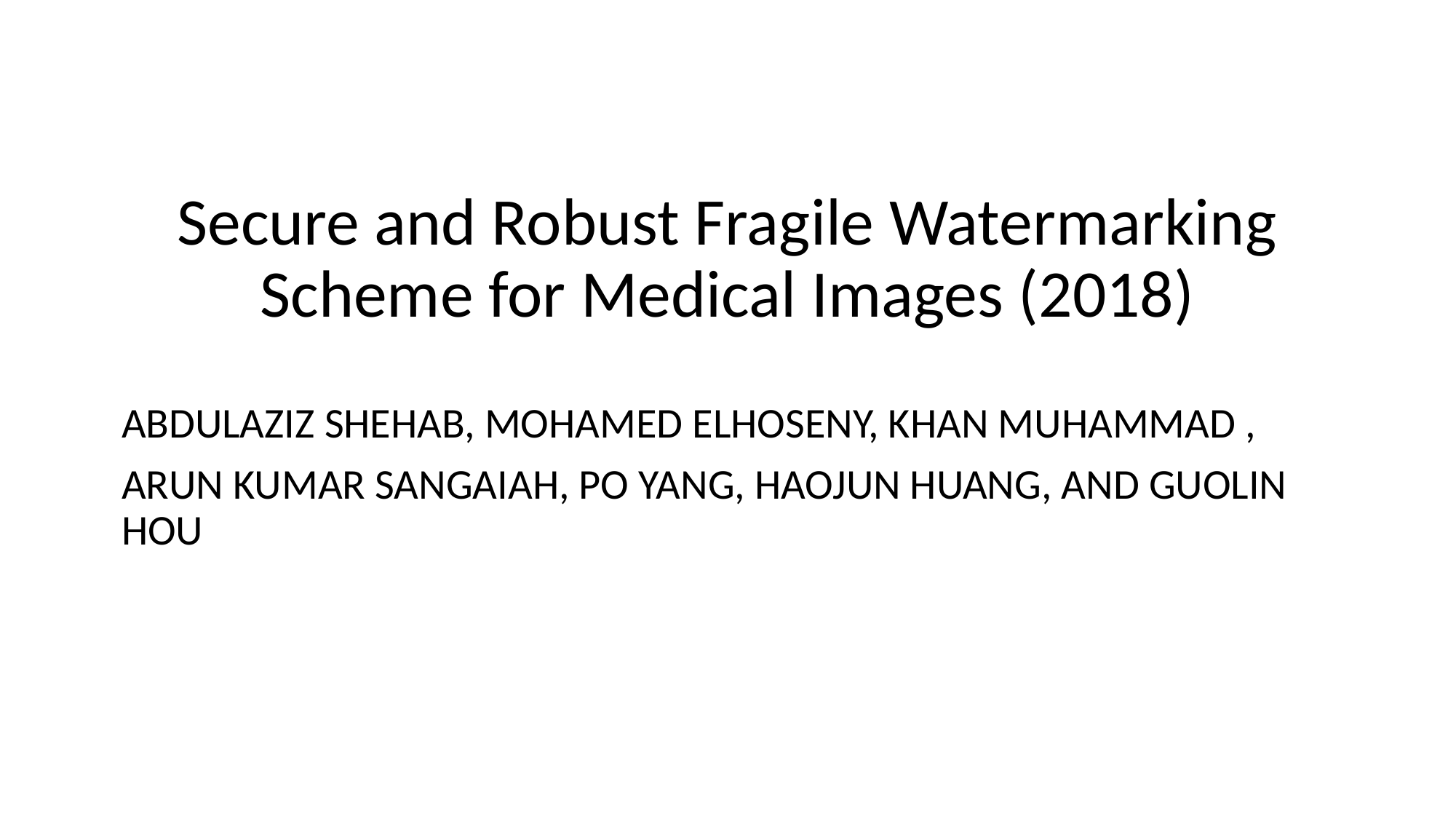

# Secure and Robust Fragile Watermarking Scheme for Medical Images (2018)
ABDULAZIZ SHEHAB, MOHAMED ELHOSENY, KHAN MUHAMMAD ,
ARUN KUMAR SANGAIAH, PO YANG, HAOJUN HUANG, AND GUOLIN HOU